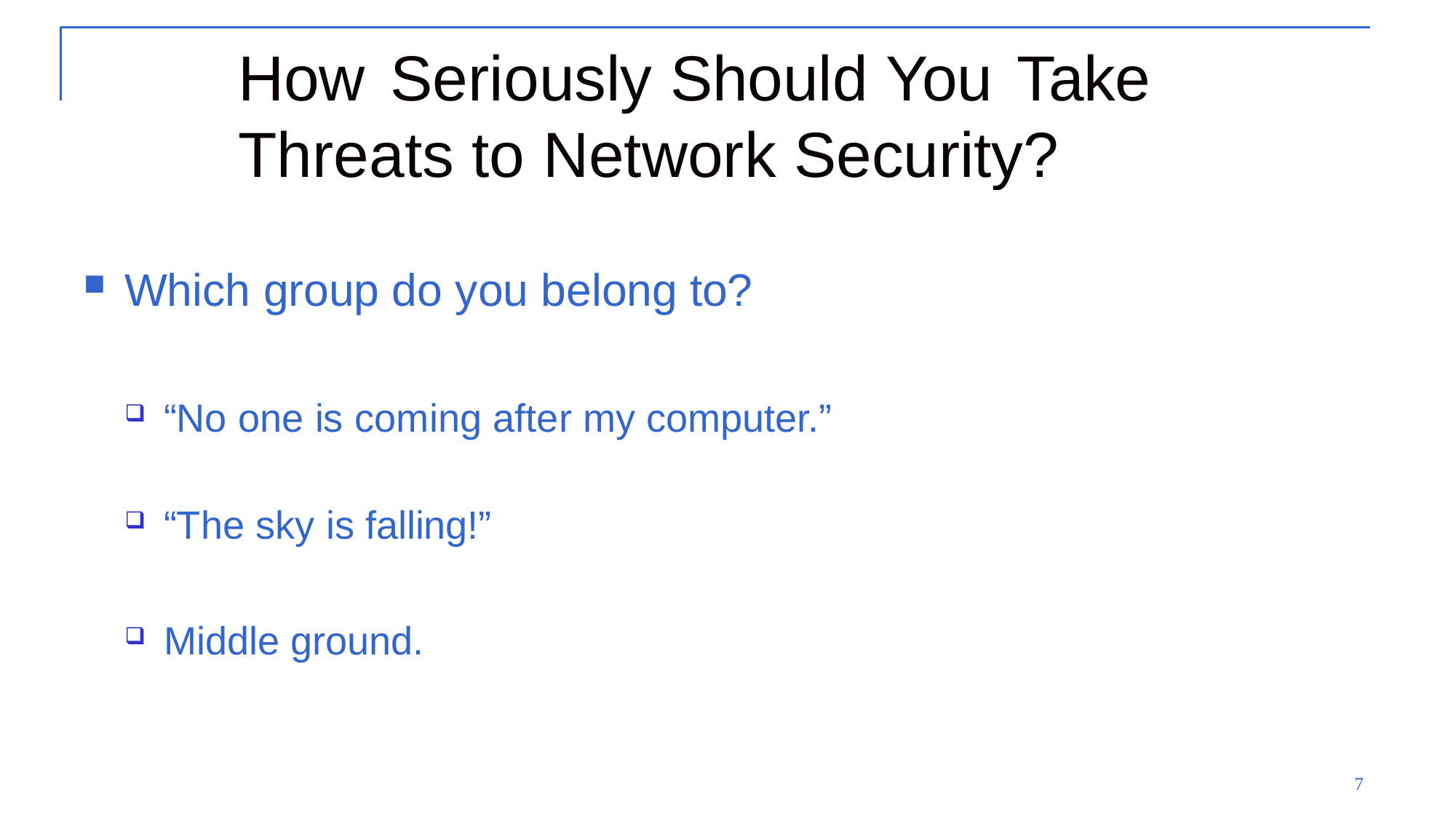

# How	Seriously Should	You	Take Threats to Network Security?
Which group do you belong to?

“No one is coming after my computer.”

“The sky is falling!”

Middle ground.
7